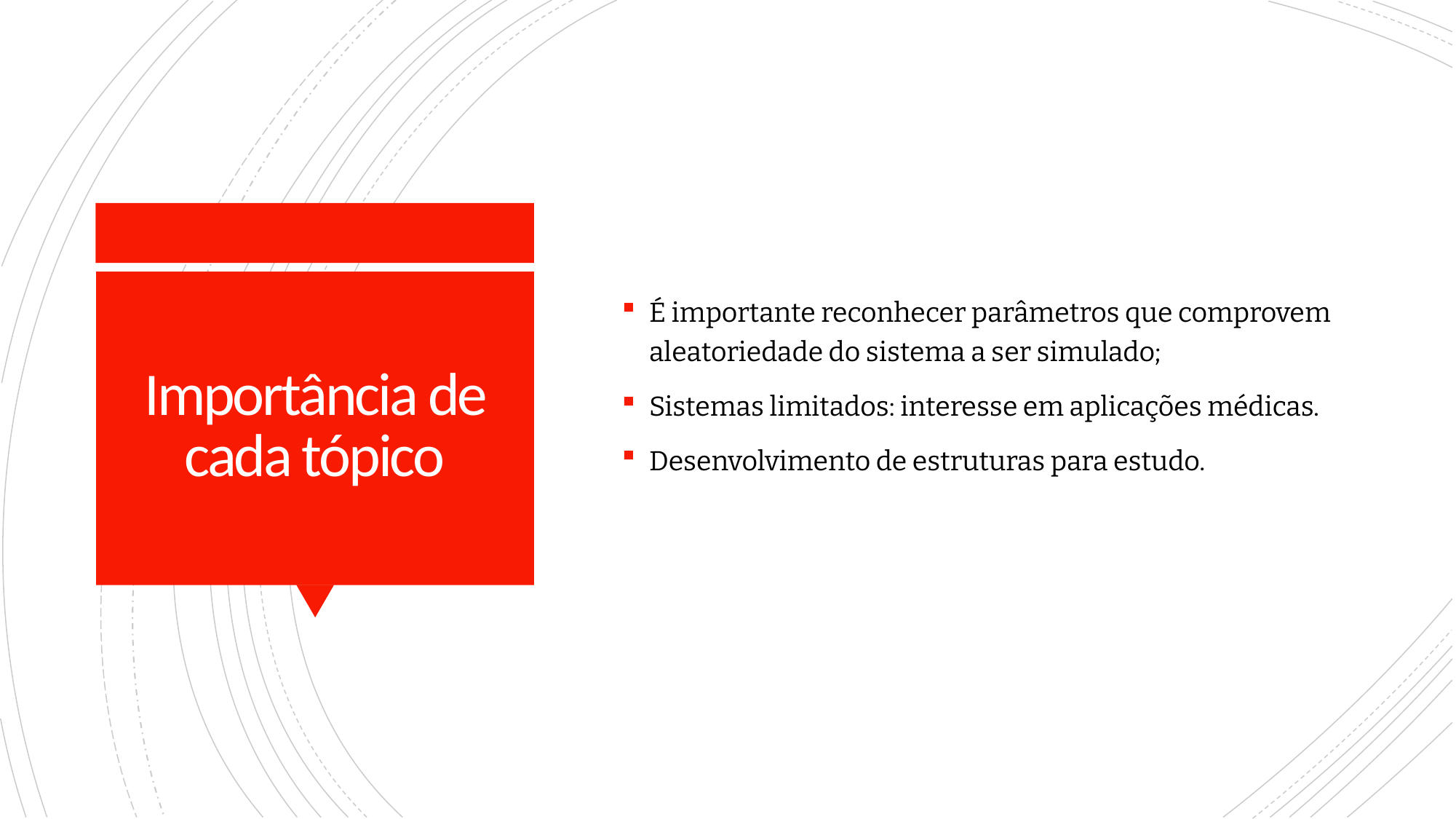

É importante reconhecer parâmetros que comprovem aleatoriedade do sistema a ser simulado;
Sistemas limitados: interesse em aplicações médicas.
Desenvolvimento de estruturas para estudo.

# Importância de cada tópico